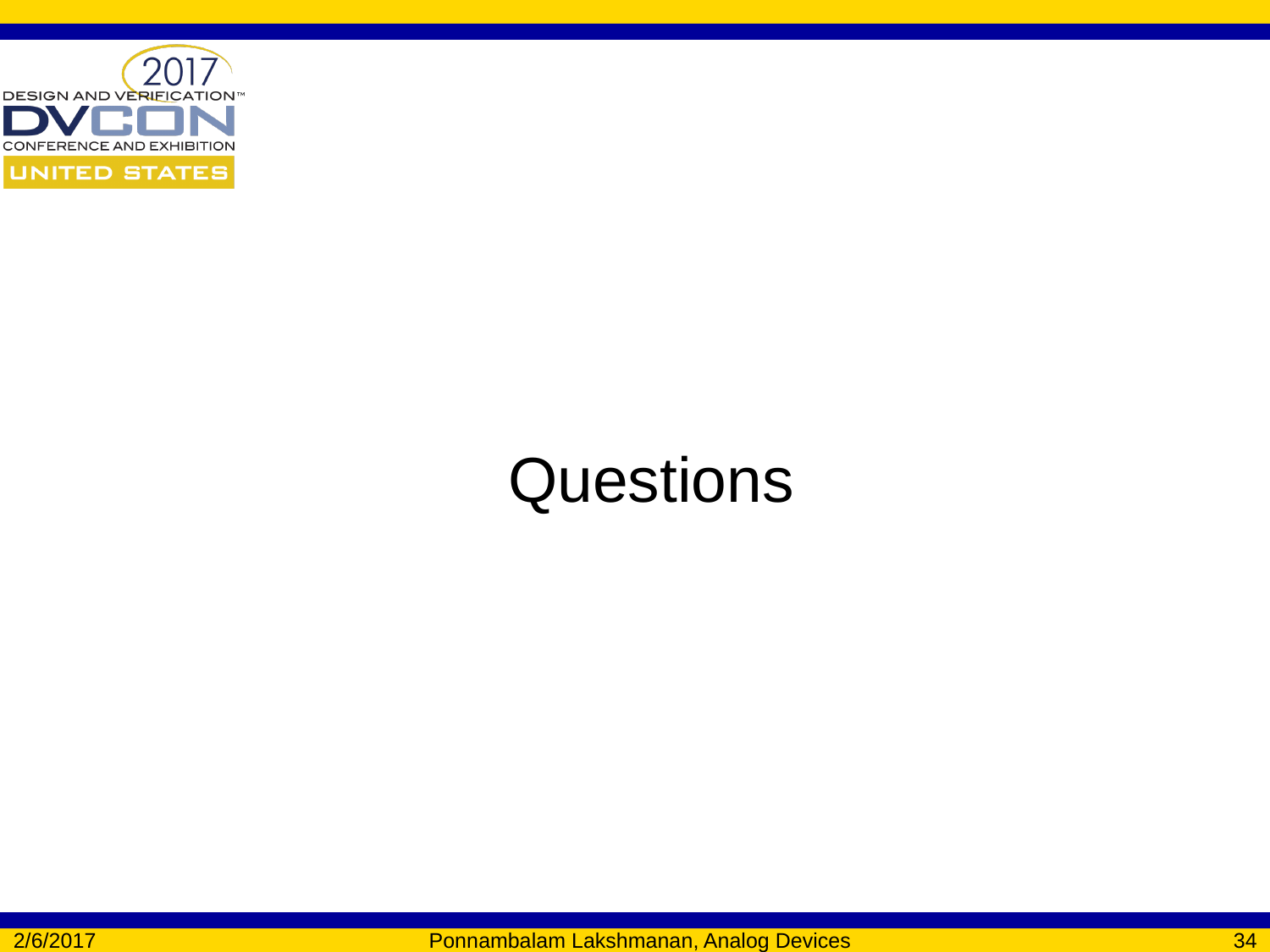

Questions
2/6/2017
Ponnambalam Lakshmanan, Analog Devices
34